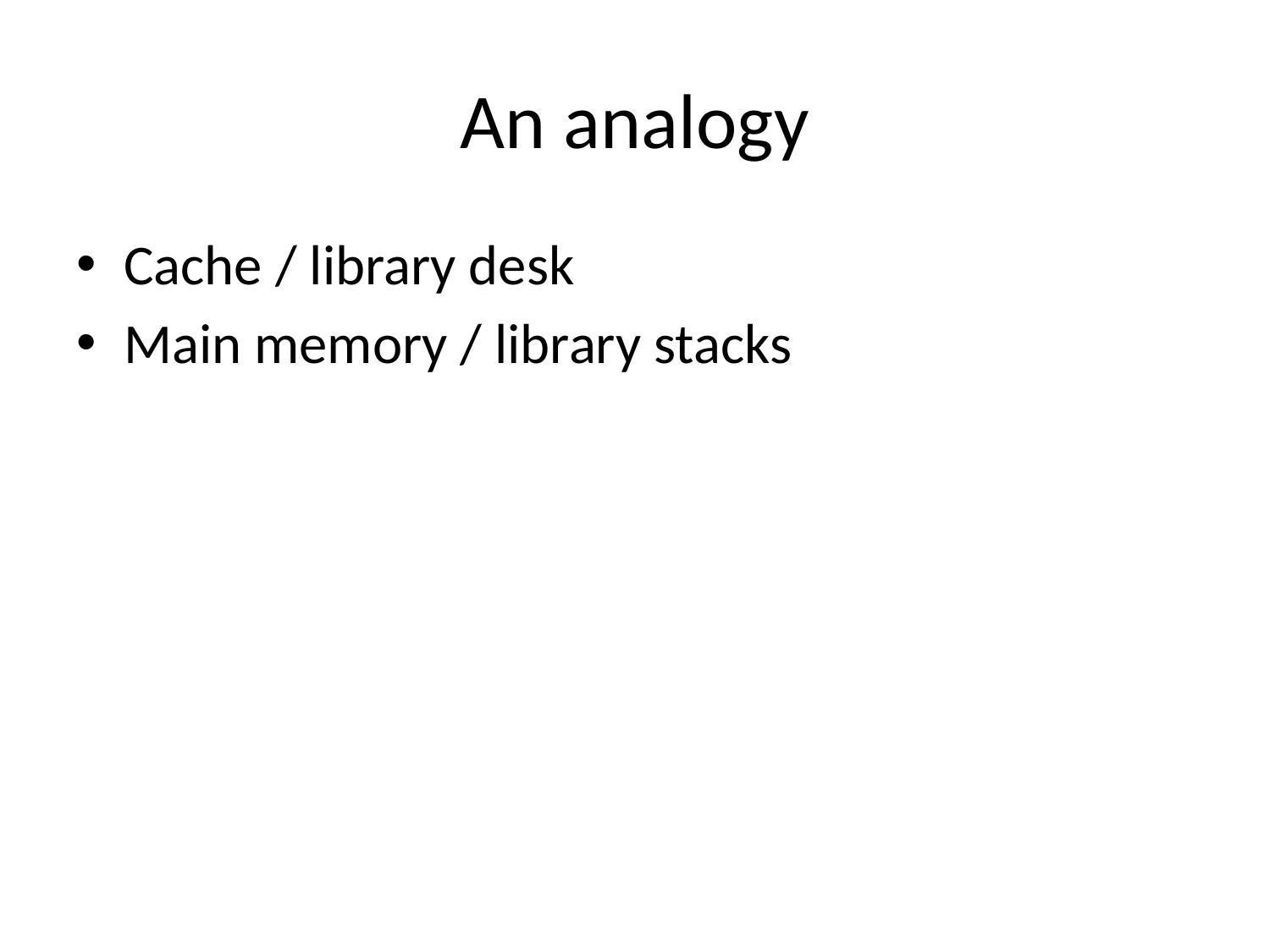

# An analogy
Cache / library desk
Main memory / library stacks